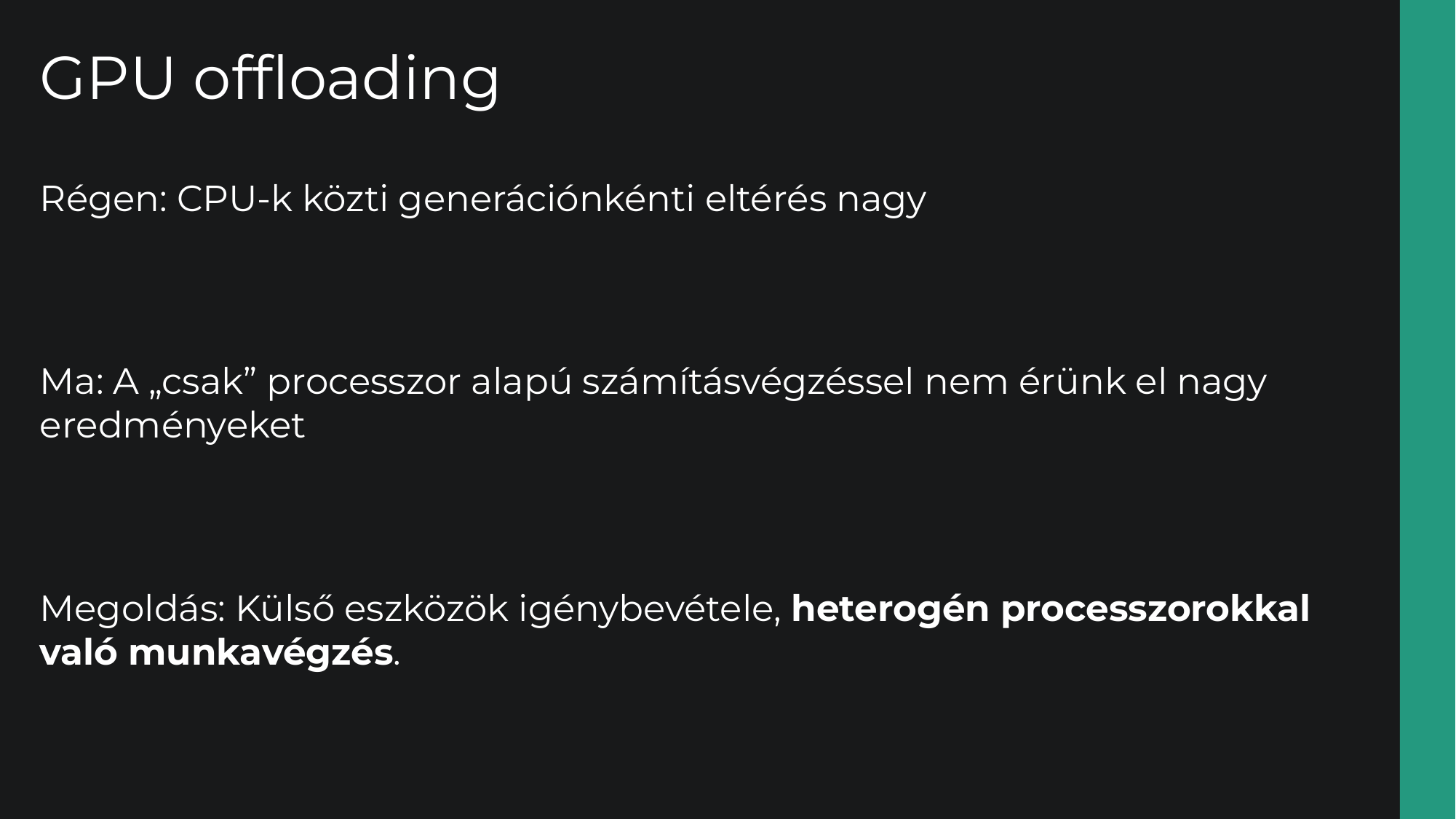

GPU offloading
Régen: CPU-k közti generációnkénti eltérés nagy
Ma: A „csak” processzor alapú számításvégzéssel nem érünk el nagy eredményeket
Megoldás: Külső eszközök igénybevétele, heterogén processzorokkal való munkavégzés.